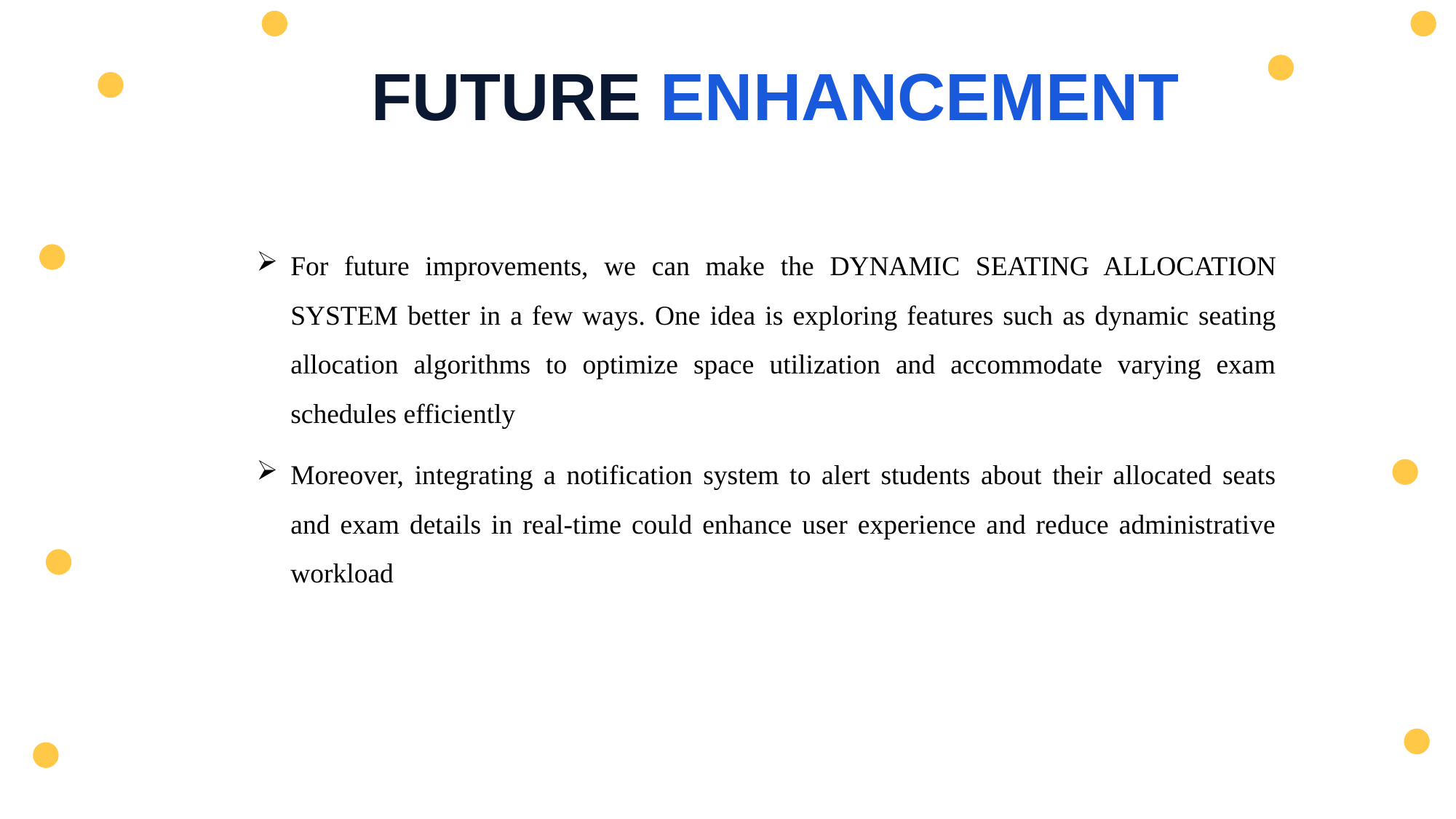

FUTURE ENHANCEMENT

For future improvements, we can make the DYNAMIC SEATING ALLOCATION SYSTEM better in a few ways. One idea is exploring features such as dynamic seating allocation algorithms to optimize space utilization and accommodate varying exam schedules efficiently
Moreover, integrating a notification system to alert students about their allocated seats and exam details in real-time could enhance user experience and reduce administrative workload